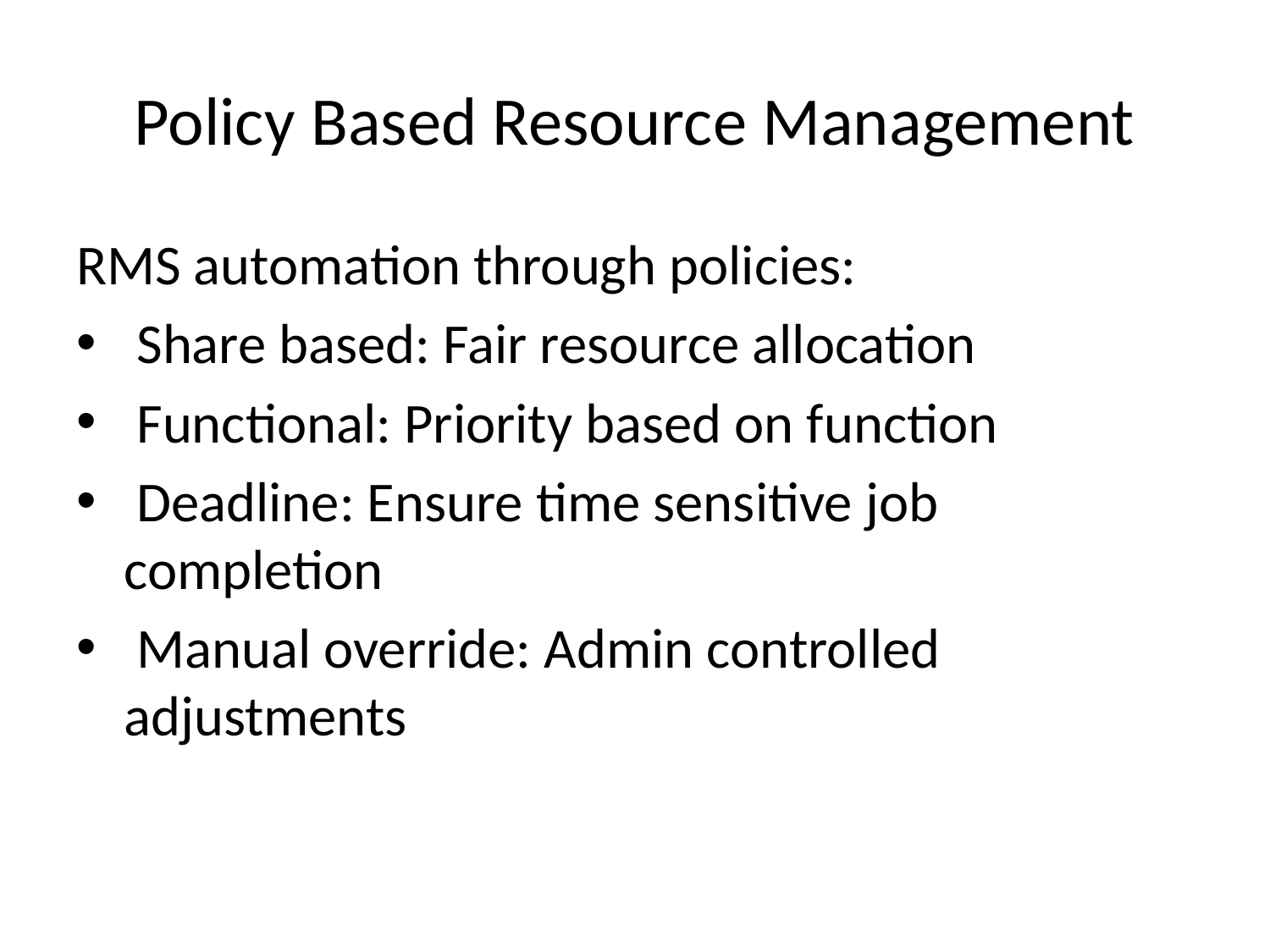

# Policy Based Resource Management
RMS automation through policies:
 Share based: Fair resource allocation
 Functional: Priority based on function
 Deadline: Ensure time sensitive job completion
 Manual override: Admin controlled adjustments